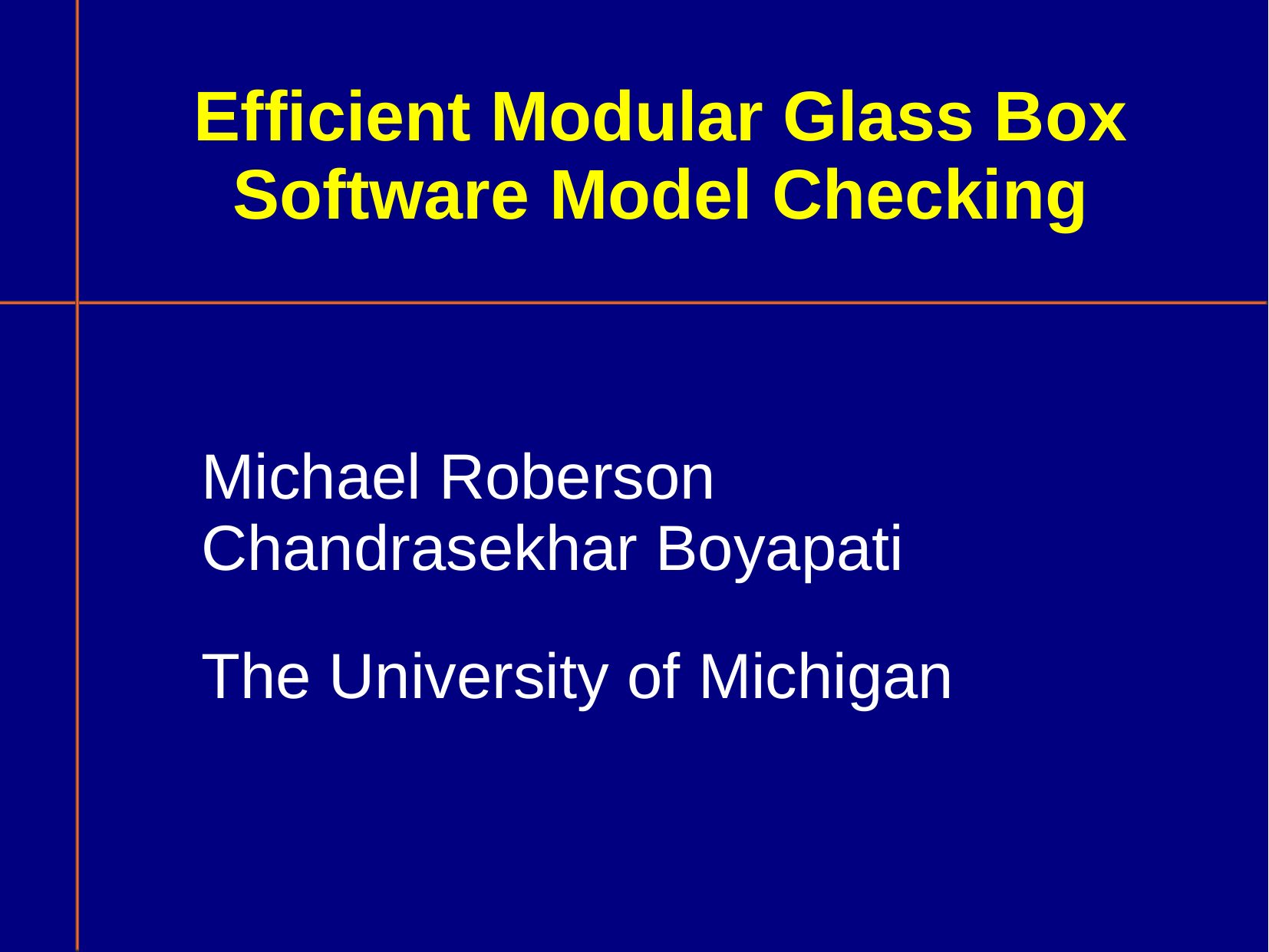

Efficient Modular Glass Box Software Model Checking
Michael Roberson
Chandrasekhar Boyapati

The University of Michigan